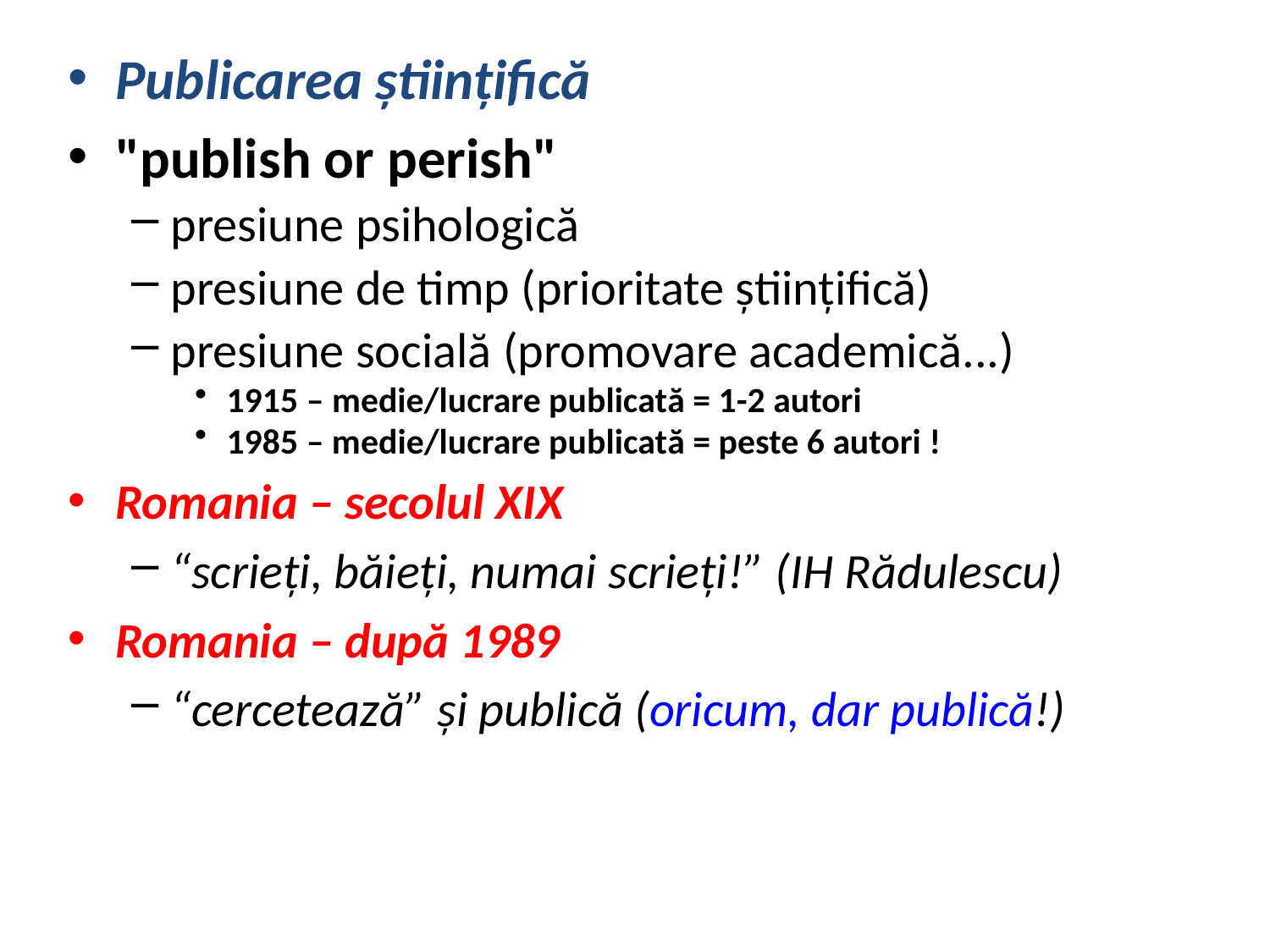

Publicarea ştiinţifică
"publish or perish"
presiune psihologică
presiune de timp (prioritate ştiinţifică)
presiune socială (promovare academică...)
1915 – medie/lucrare publicată = 1-2 autori
1985 – medie/lucrare publicată = peste 6 autori !
Romania – secolul XIX
“scrieţi, băieţi, numai scrieţi!” (IH Rădulescu)
Romania – după 1989
“cercetează” şi publică (oricum, dar publică!)